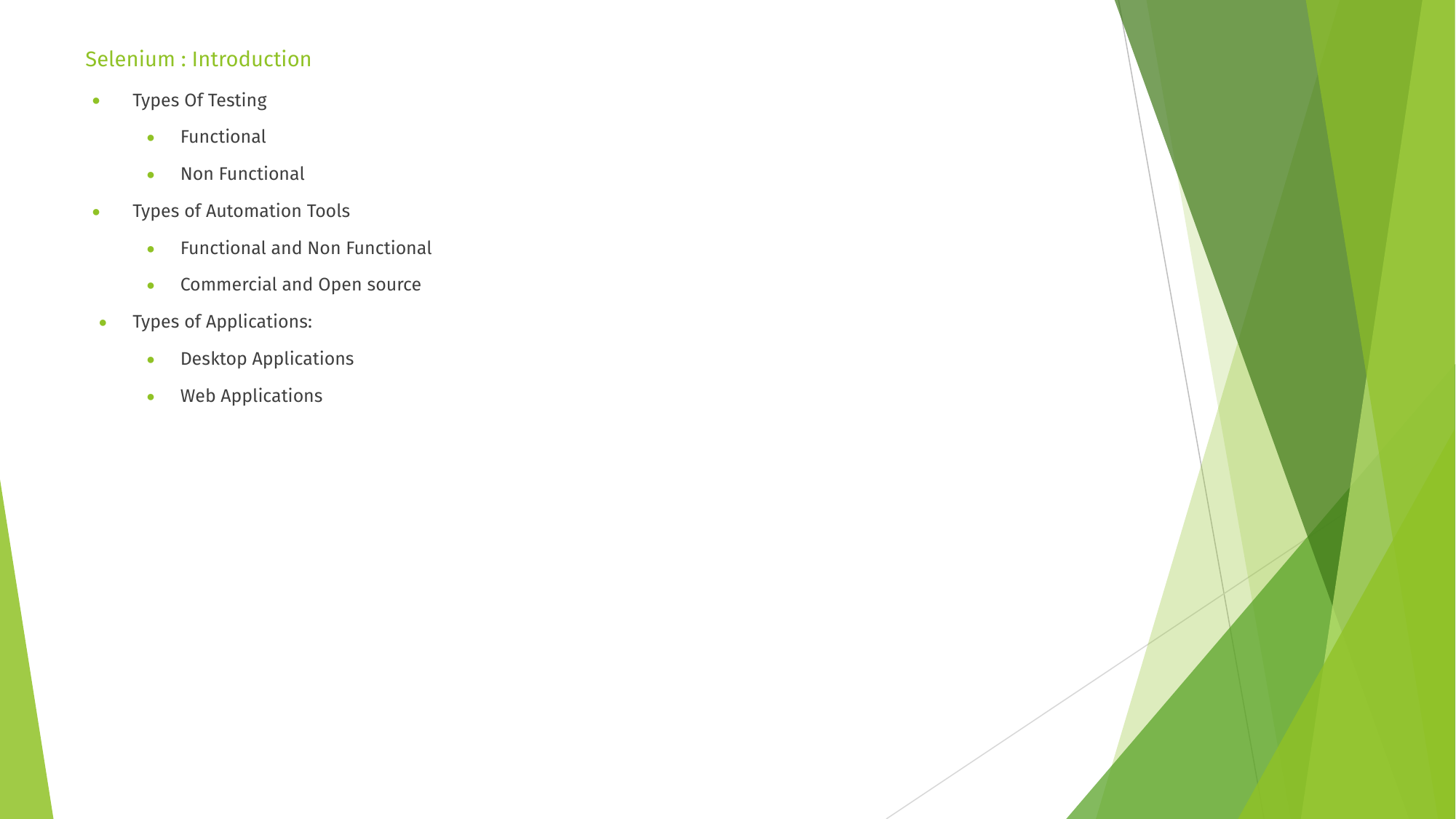

# Selenium : Introduction
Types Of Testing
Functional
Non Functional
Types of Automation Tools
Functional and Non Functional
Commercial and Open source
Types of Applications:
Desktop Applications
Web Applications